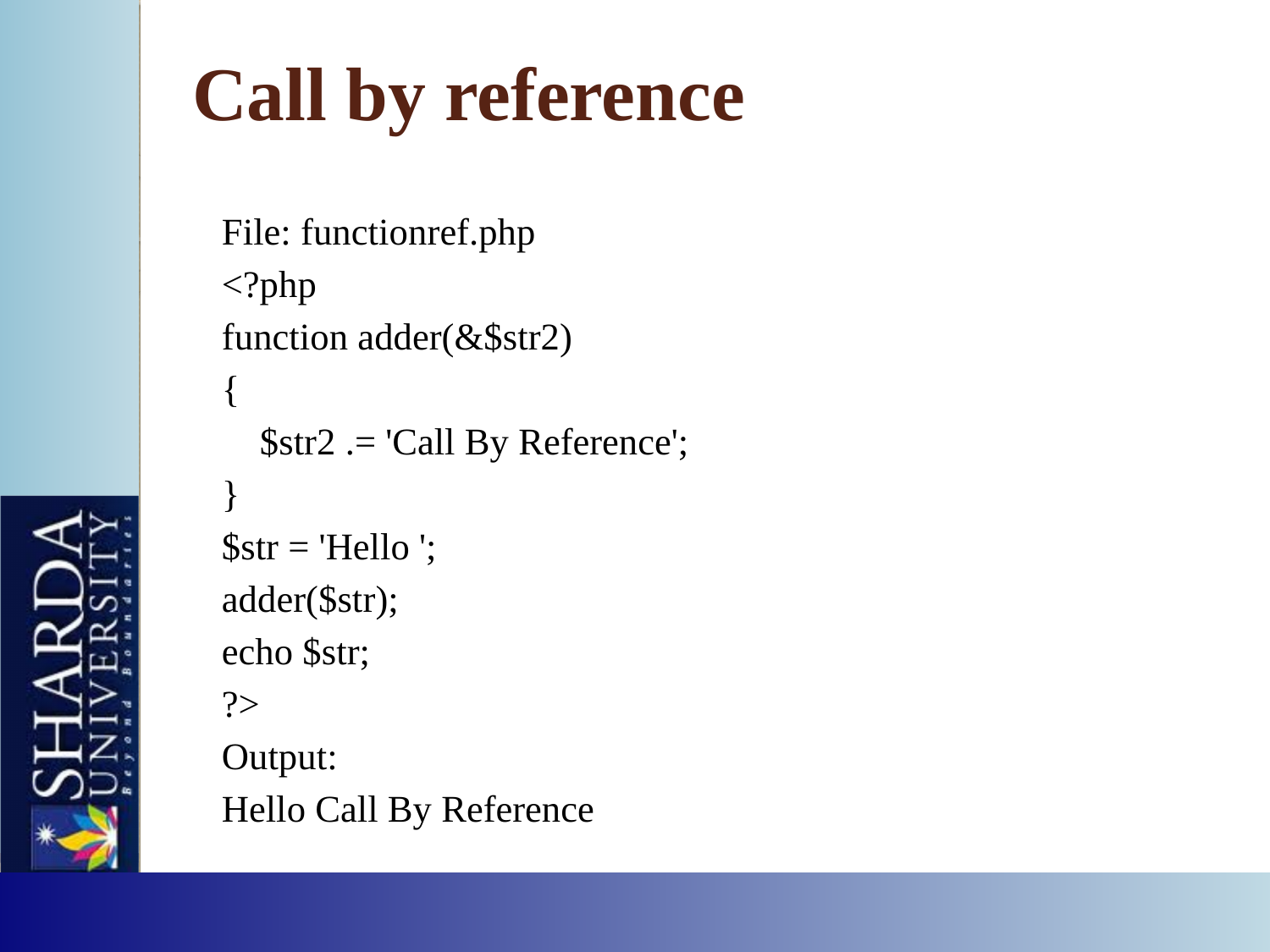

# Call by reference
File: functionref.php
<?php
function adder(&$str2)
{
    $str2 .= 'Call By Reference';
}
$str = 'Hello ';
adder($str);
echo $str;
?>
Output:
Hello Call By Reference